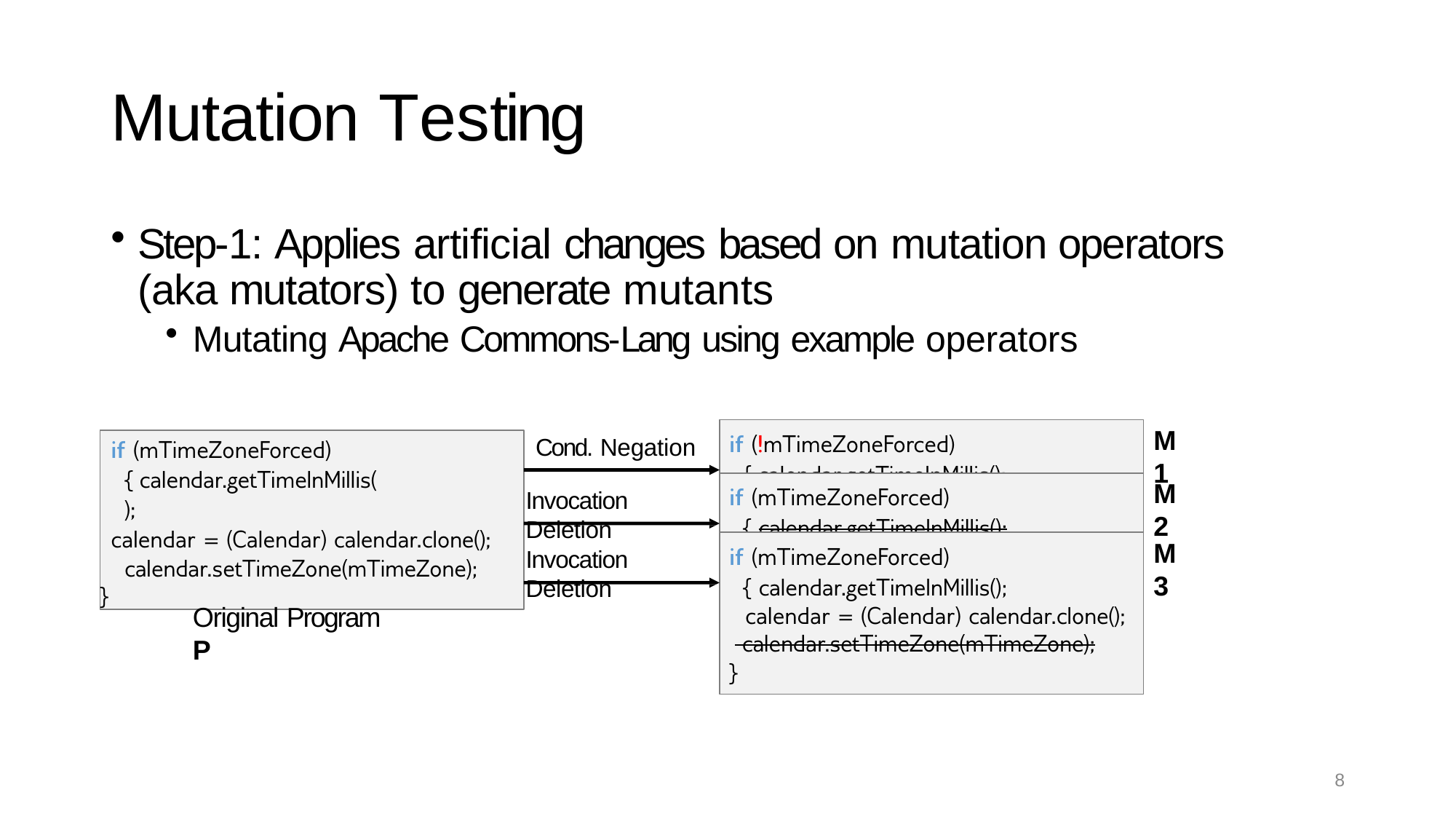

# Mutation Testing
Step-1: Applies artificial changes based on mutation operators (aka mutators) to generate mutants
Mutating Apache Commons-Lang using example operators

M1
if (!mTimeZoneForced) { calendar.getTimeInMillis();
Cond. Negation

calendar = (Calendar) calendar.clone();
  calendar.setTimeZone(mTimeZone);
}
if (mTimeZoneForced) { calendar.getTimeInMillis();
calendar = (Calendar) calendar.clone(); calendar.setTimeZone(mTimeZone);
}

M2
if (mTimeZoneForced) { calendar.getTimeInMillis();
Invocation Deletion

calendar = (Calendar) calendar.clone();
  calendar.setTimeZone(mTimeZone);
}

M3
if (mTimeZoneForced) { calendar.getTimeInMillis();
Invocation Deletion

calendar = (Calendar) calendar.clone();
  calendar.setTimeZone(mTimeZone);
}
Original Program P
8